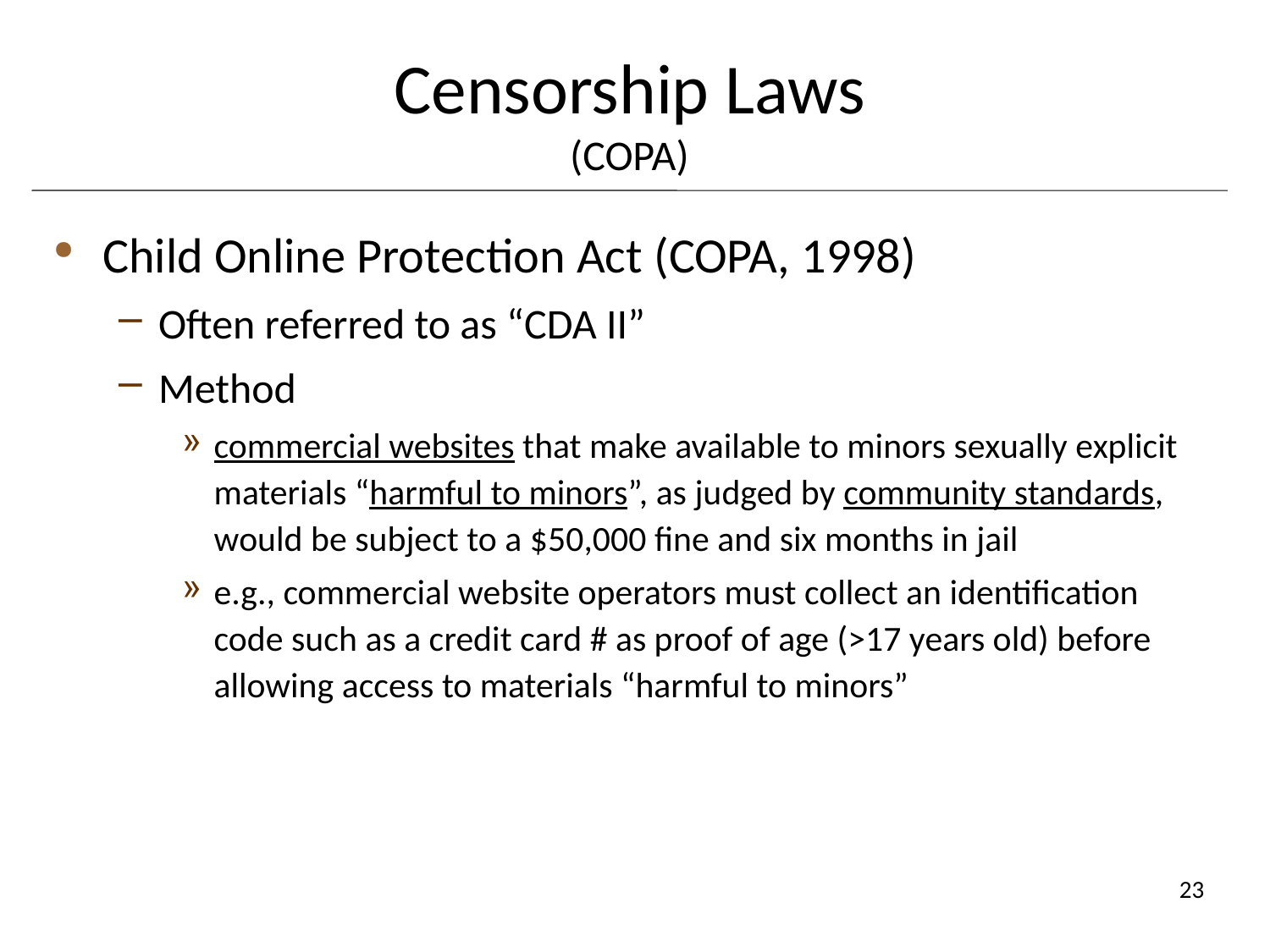

# Censorship Laws (COPA)
Child Online Protection Act (COPA, 1998)
Often referred to as “CDA II”
Method
commercial websites that make available to minors sexually explicit materials “harmful to minors”, as judged by community standards, would be subject to a $50,000 fine and six months in jail
e.g., commercial website operators must collect an identification code such as a credit card # as proof of age (>17 years old) before allowing access to materials “harmful to minors”
23